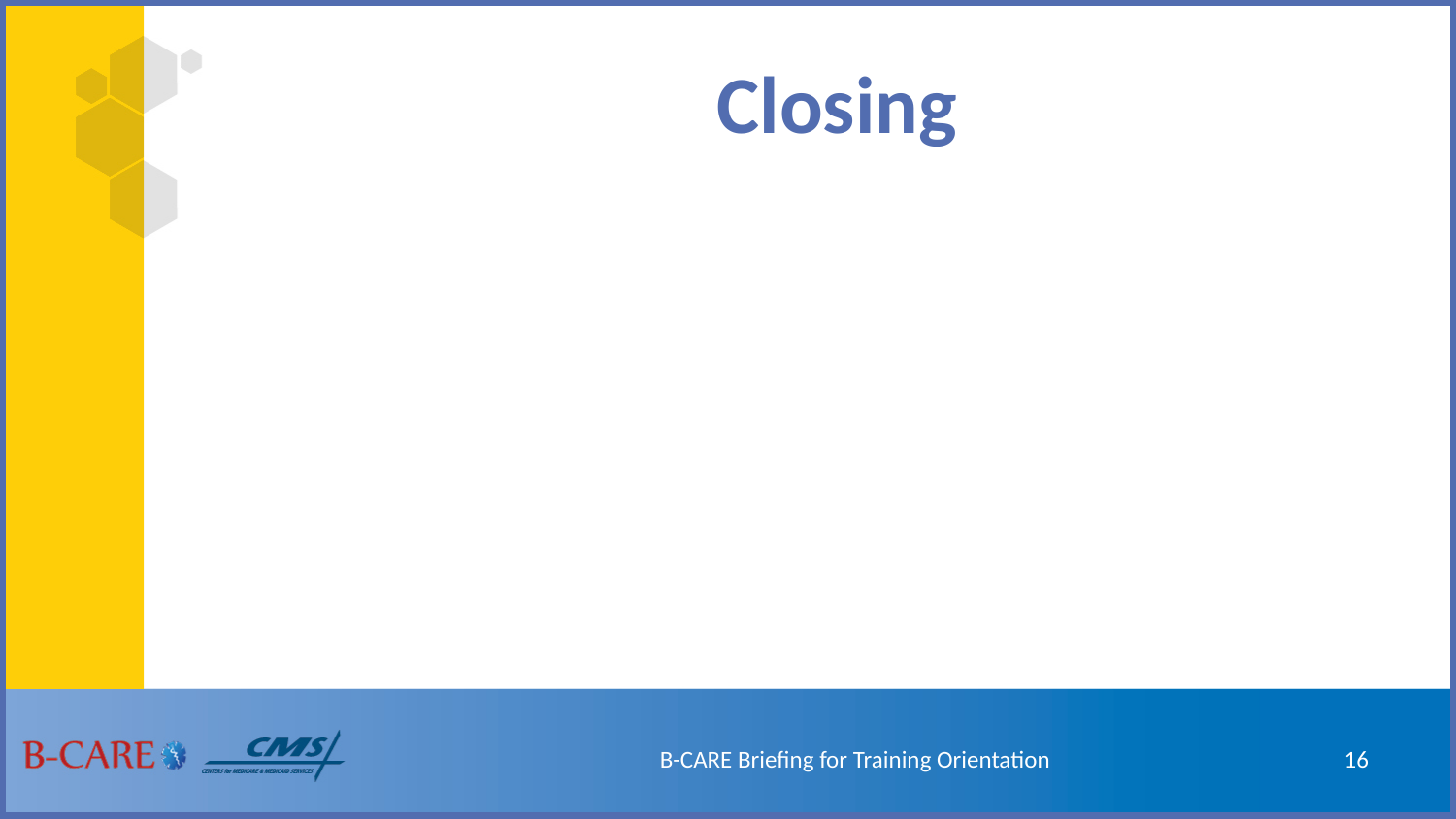

# Closing

B-CARE Briefing for Training Orientation
16